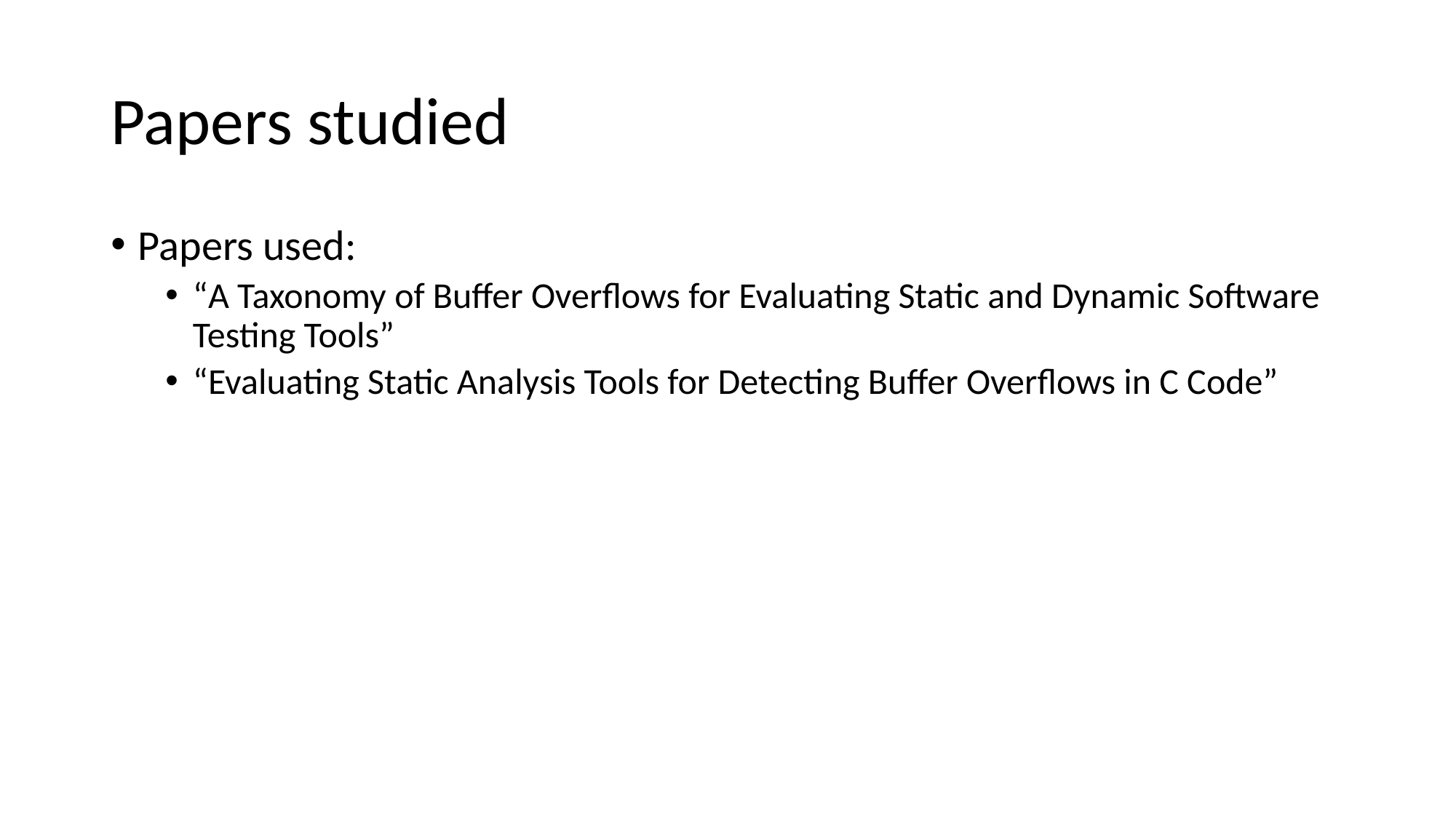

# Papers studied
Papers used:
“A Taxonomy of Buffer Overflows for Evaluating Static and Dynamic Software Testing Tools”
“Evaluating Static Analysis Tools for Detecting Buffer Overflows in C Code”